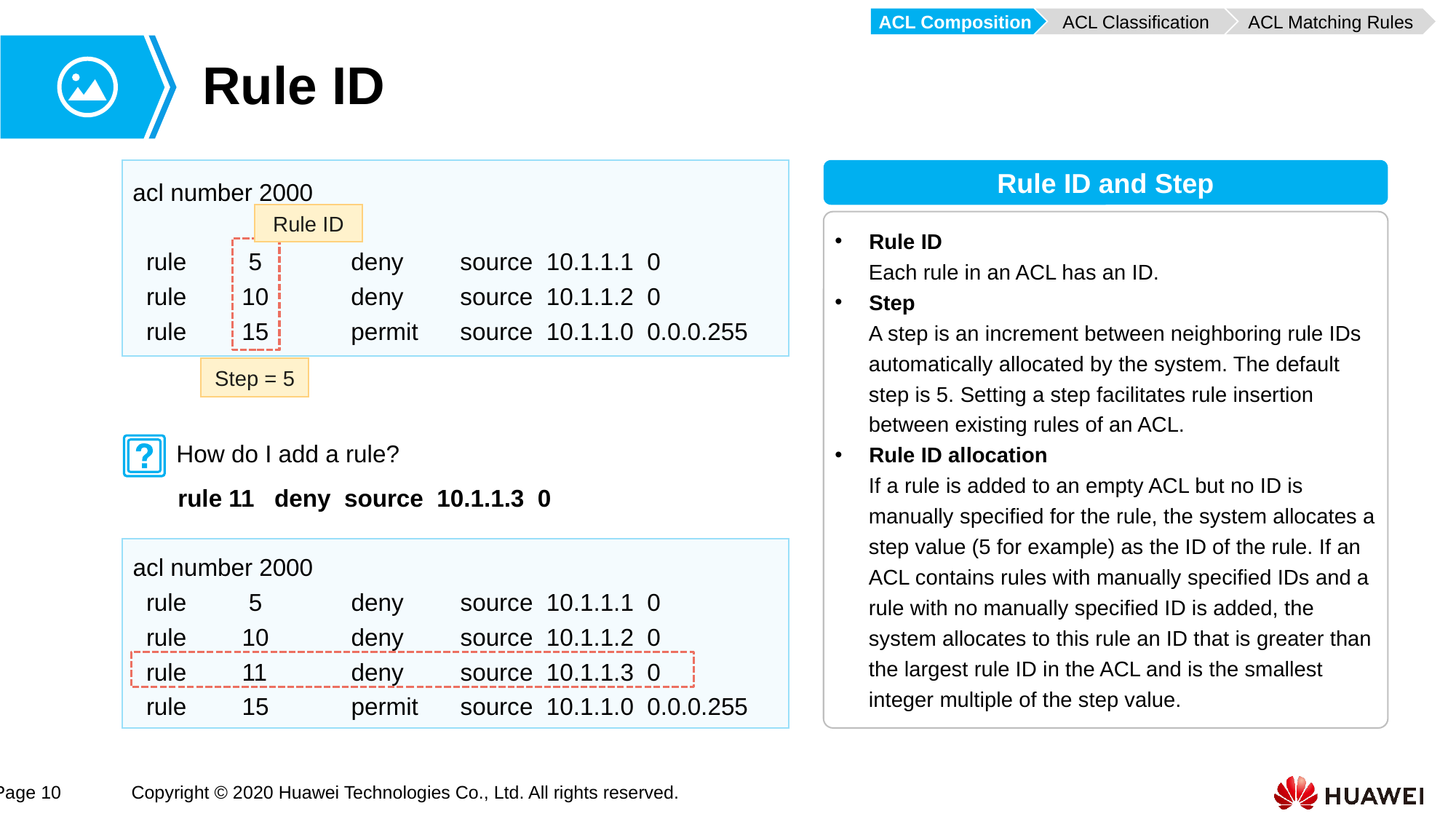

ACL Composition
ACL Classification
ACL Matching Rules
# Rule ID
acl number 2000

  rule	 5	deny	source  10.1.1.1  0
  rule	10	deny	source  10.1.1.2  0
  rule	15	permit	source  10.1.1.0  0.0.0.255
Rule ID and Step
Rule ID
Rule ID
Each rule in an ACL has an ID.
Step
A step is an increment between neighboring rule IDs automatically allocated by the system. The default step is 5. Setting a step facilitates rule insertion between existing rules of an ACL.
Rule ID allocation
If a rule is added to an empty ACL but no ID is manually specified for the rule, the system allocates a step value (5 for example) as the ID of the rule. If an ACL contains rules with manually specified IDs and a rule with no manually specified ID is added, the system allocates to this rule an ID that is greater than the largest rule ID in the ACL and is the smallest integer multiple of the step value.

Step = 5
How do I add a rule?

rule 11   deny  source  10.1.1.3  0
acl number 2000
  rule	 5	deny	source  10.1.1.1  0
  rule	10	deny	source  10.1.1.2  0
  rule	11	deny	source  10.1.1.3  0
  rule	15	permit	source  10.1.1.0  0.0.0.255